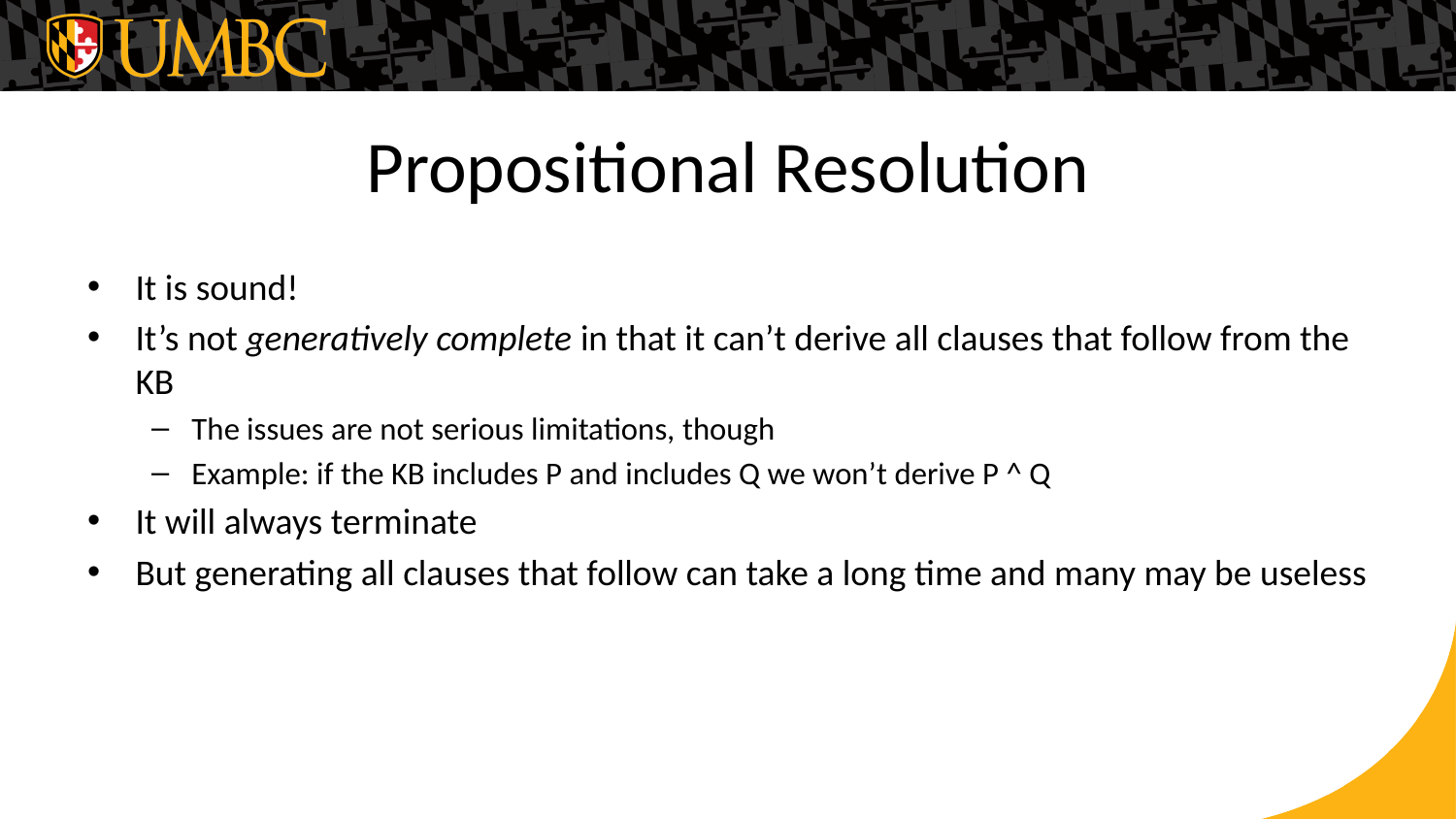

# Propositional Resolution
It is sound!
It’s not generatively complete in that it can’t derive all clauses that follow from the KB
The issues are not serious limitations, though
Example: if the KB includes P and includes Q we won’t derive P ^ Q
It will always terminate
But generating all clauses that follow can take a long time and many may be useless